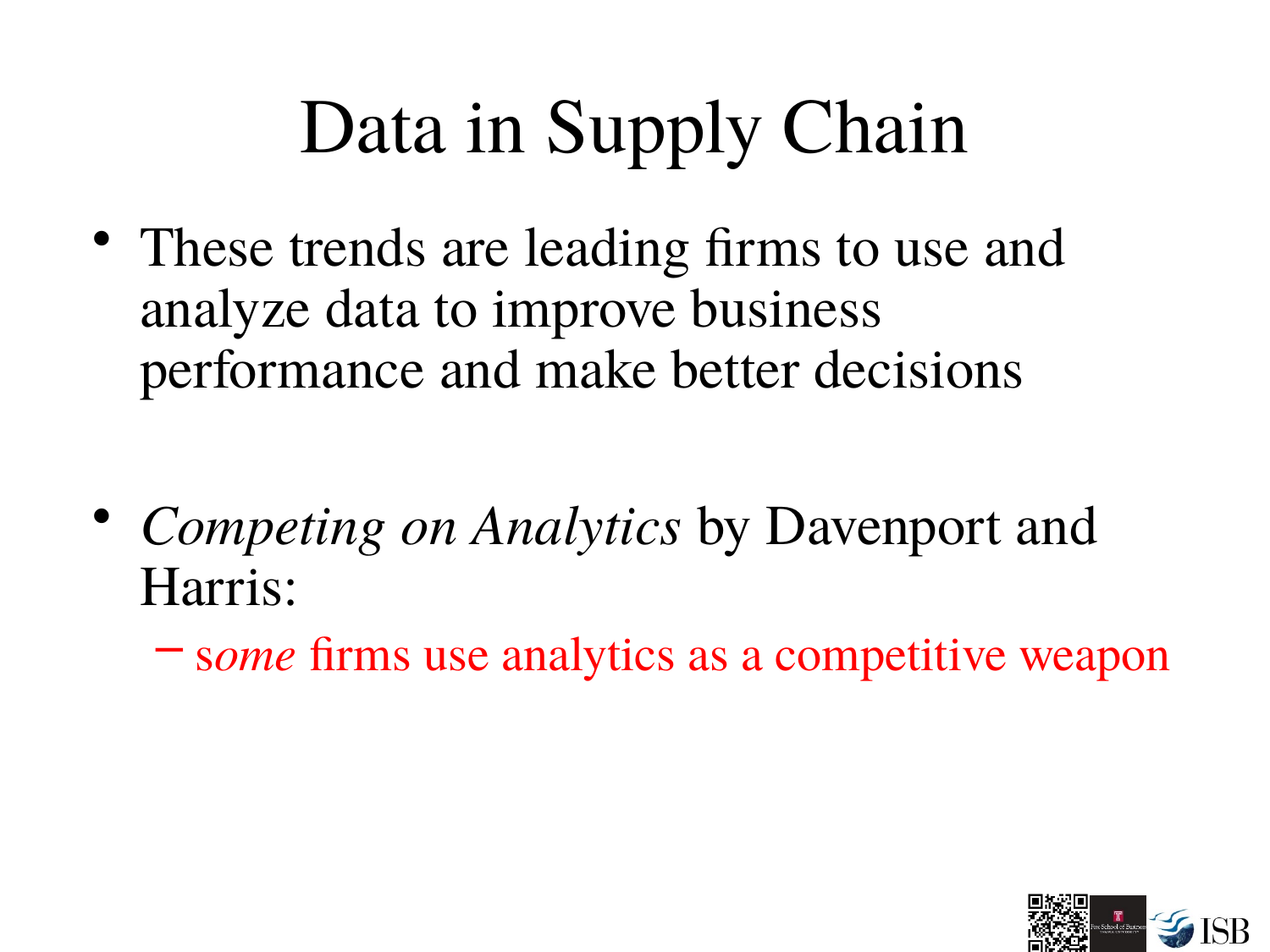

# Data in Supply Chain
These trends are leading firms to use and analyze data to improve business performance and make better decisions

Competing on Analytics by Davenport and Harris:
some firms use analytics as a competitive weapon